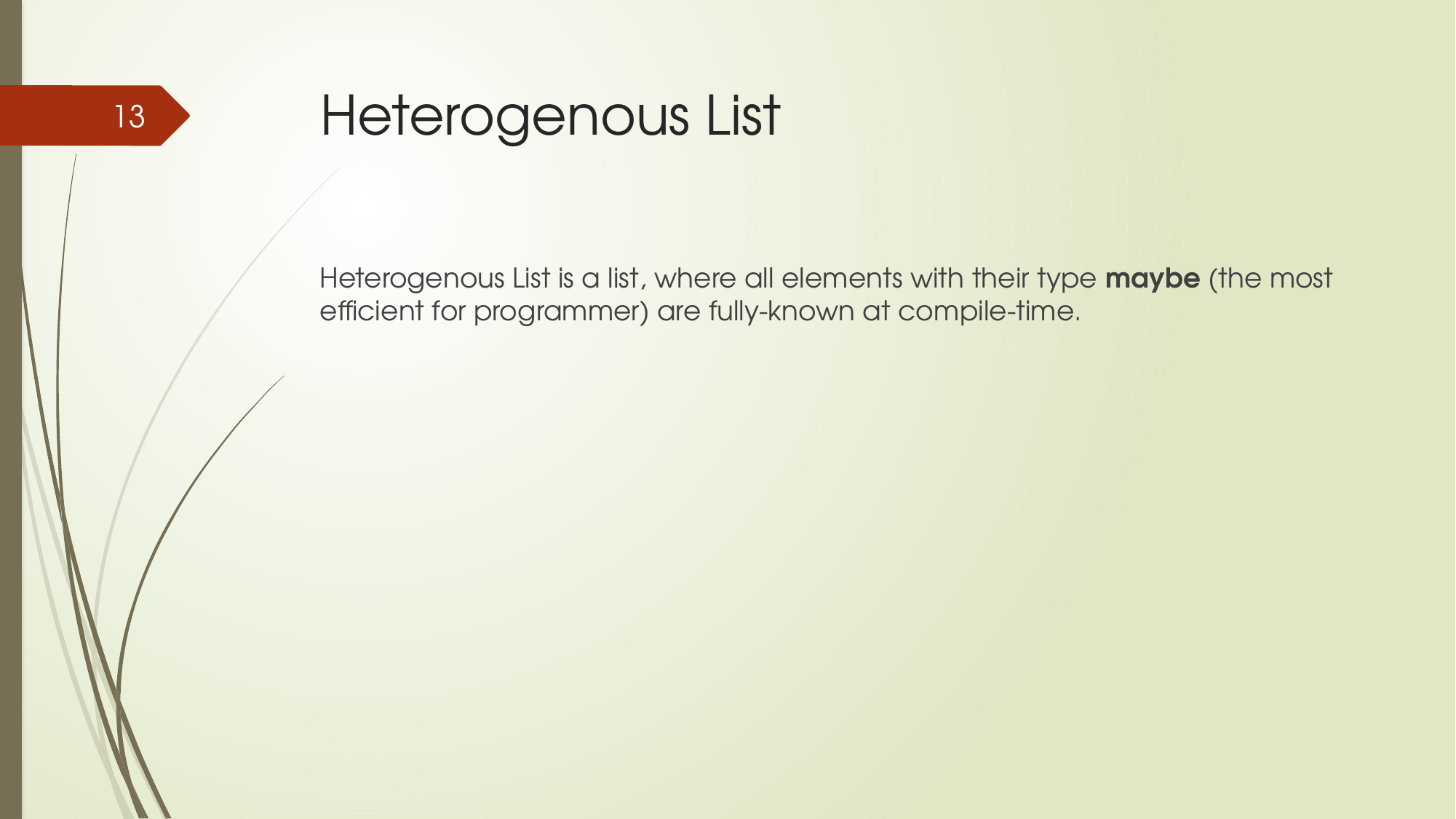

# Heterogenous List
13
Heterogenous List is a list, where all elements with their type maybe (the most efficient for programmer) are fully-known at compile-time.